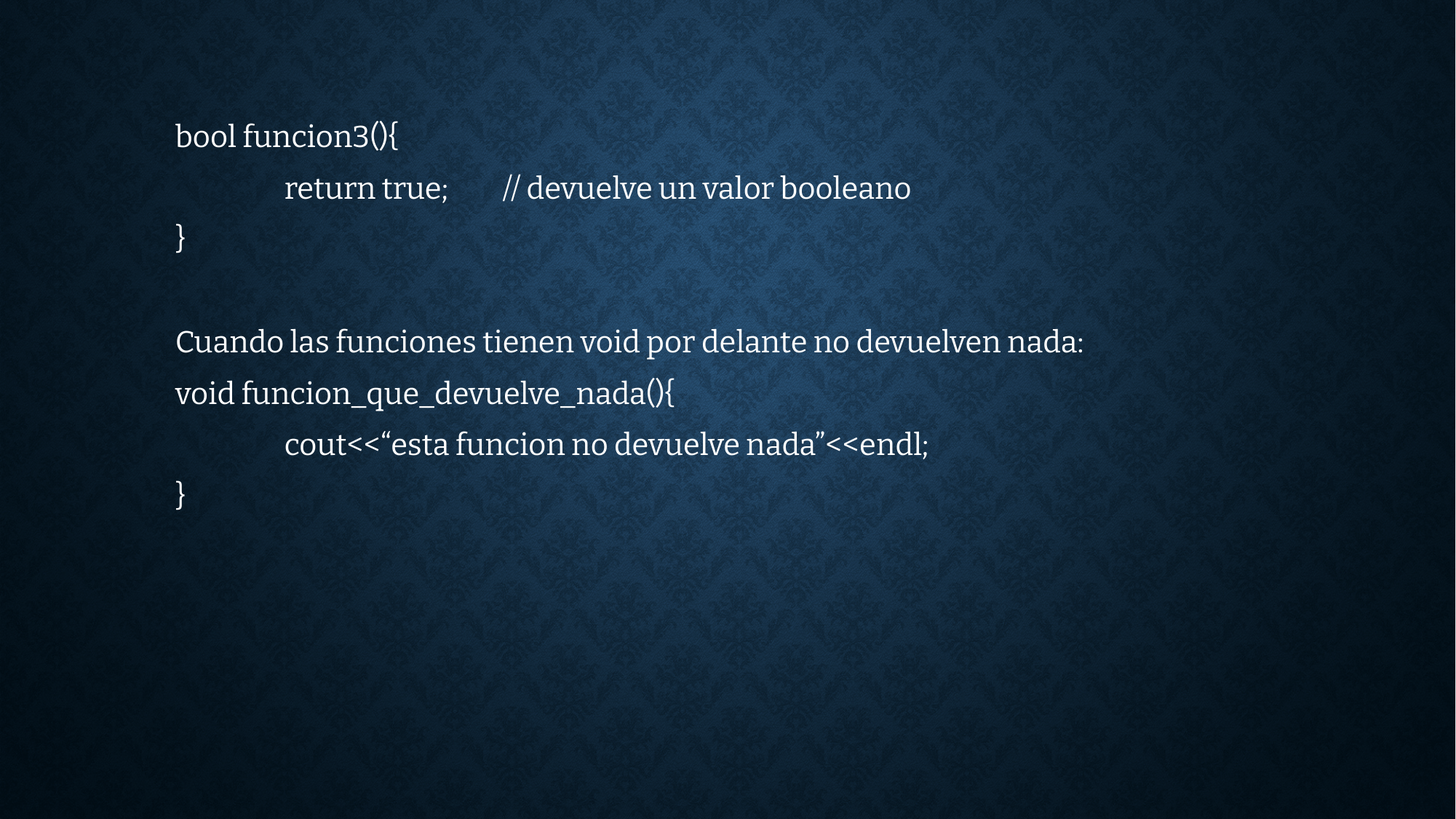

bool funcion3(){
	return true;	// devuelve un valor booleano
}

Cuando las funciones tienen void por delante no devuelven nada:
void funcion_que_devuelve_nada(){
	cout<<“esta funcion no devuelve nada”<<endl;
}